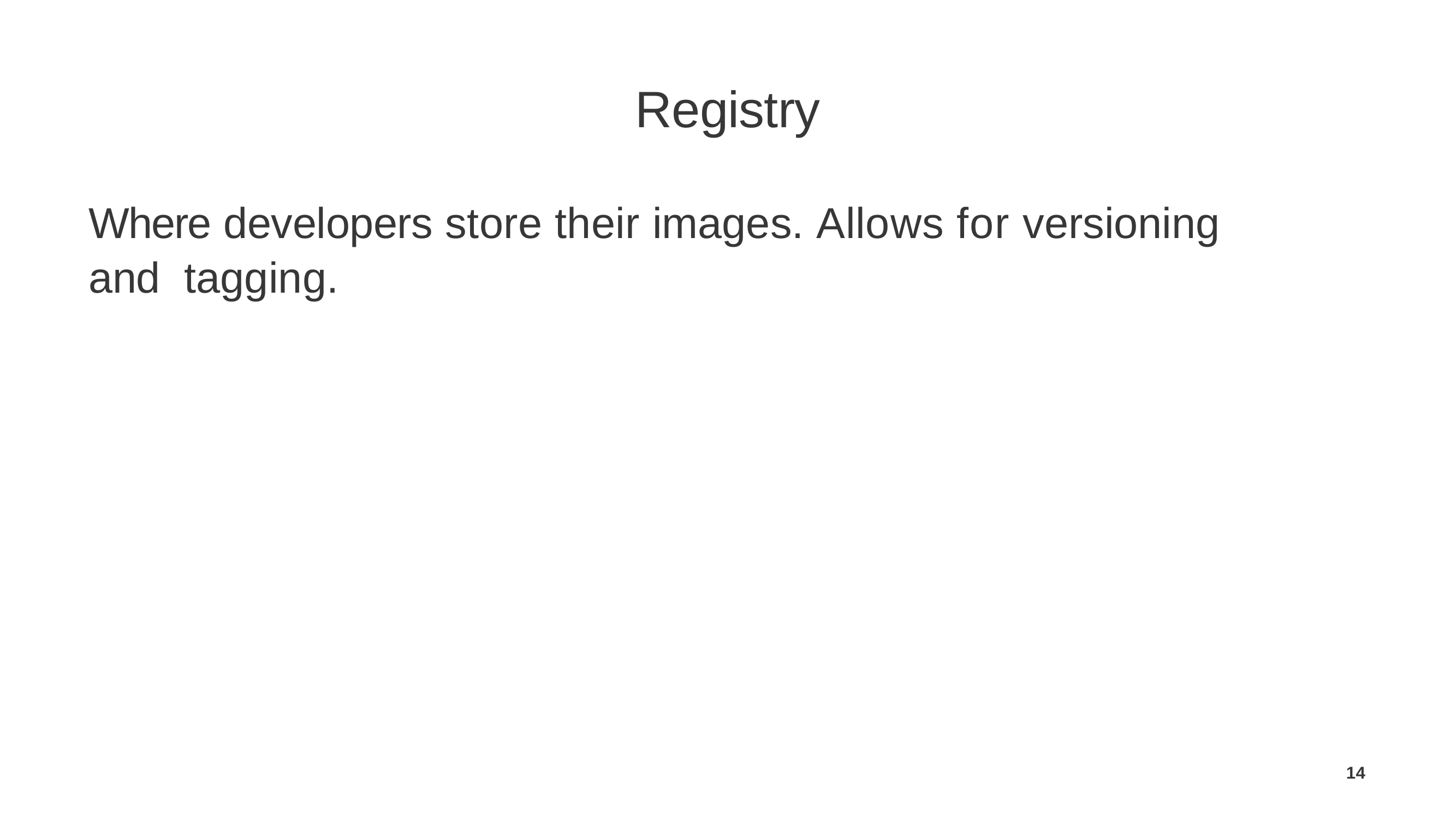

Registry
Where developers store their images. Allows for versioning and  tagging.
14